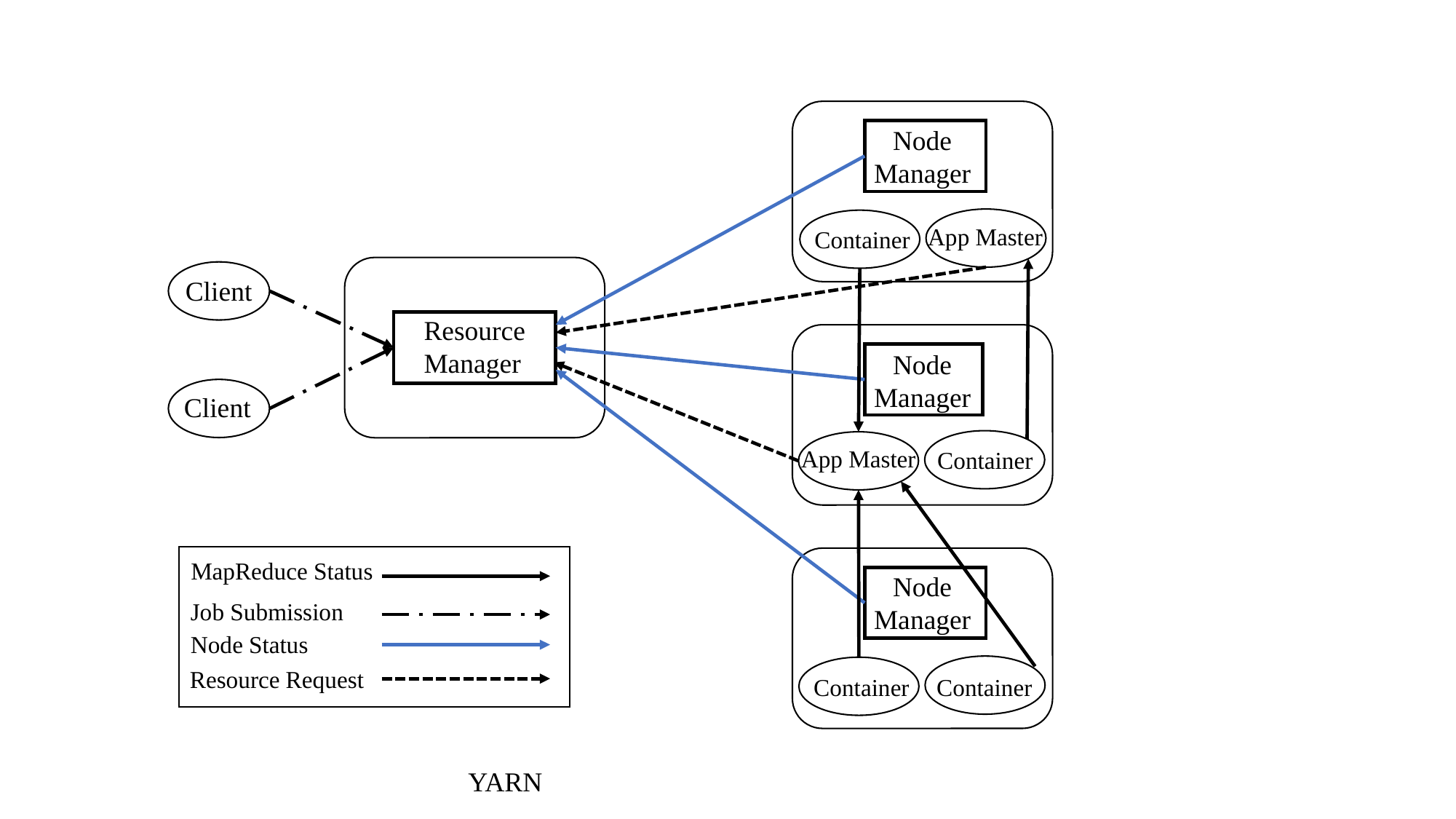

Node
Manager

App Master
Container

Client
Resource
Manager

Node
Manager

Client

App Master
Container

MapReduce Status
Node
Manager

Job Submission
Node Status

Resource Request
Container
Container
YARN